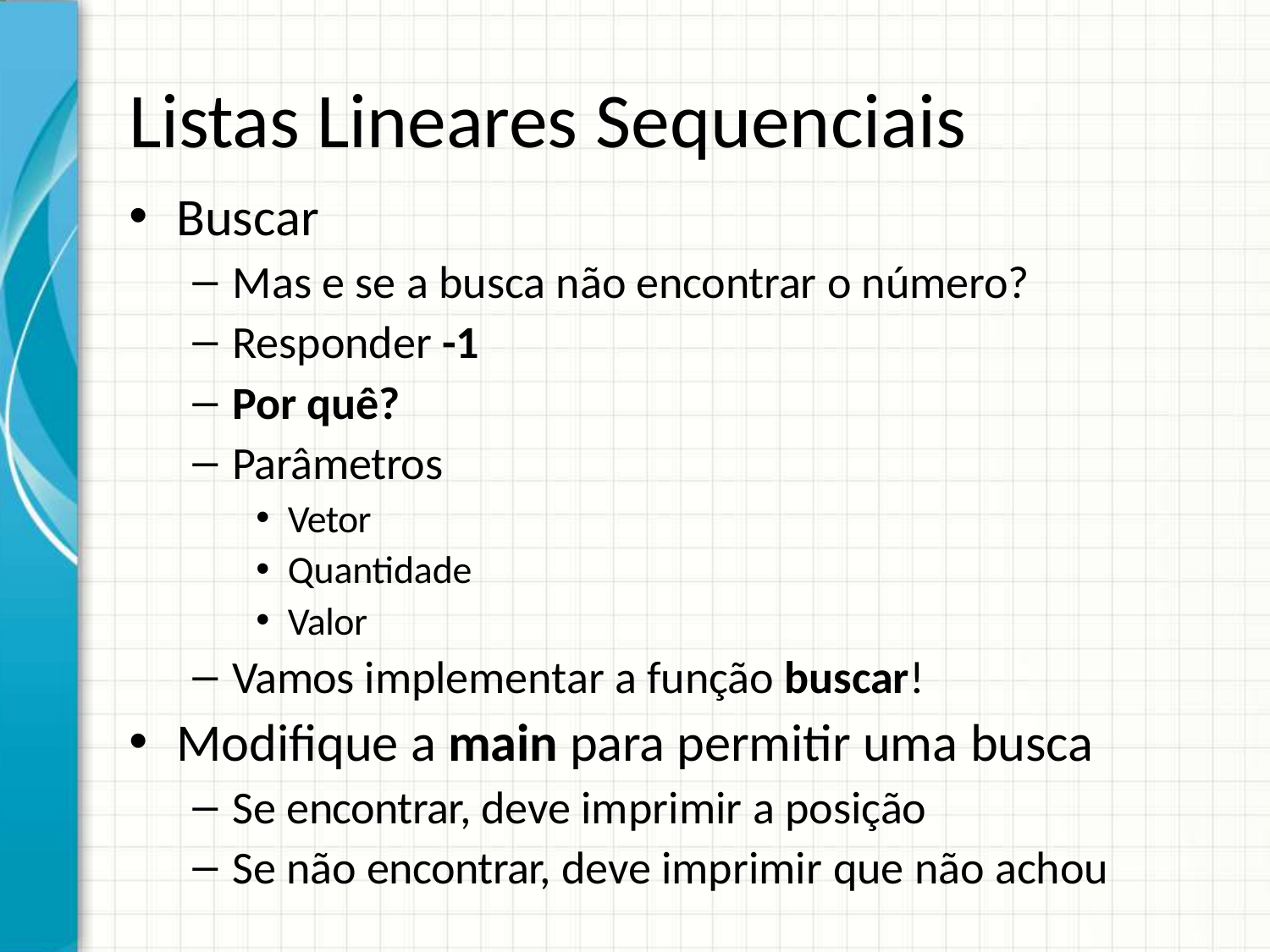

# Listas Lineares Sequenciais
Buscar
Mas e se a busca não encontrar o número?
Responder -1
Por quê?
Parâmetros
Vetor
Quantidade
Valor
Vamos implementar a função buscar!
Modifique a main para permitir uma busca
Se encontrar, deve imprimir a posição
Se não encontrar, deve imprimir que não achou